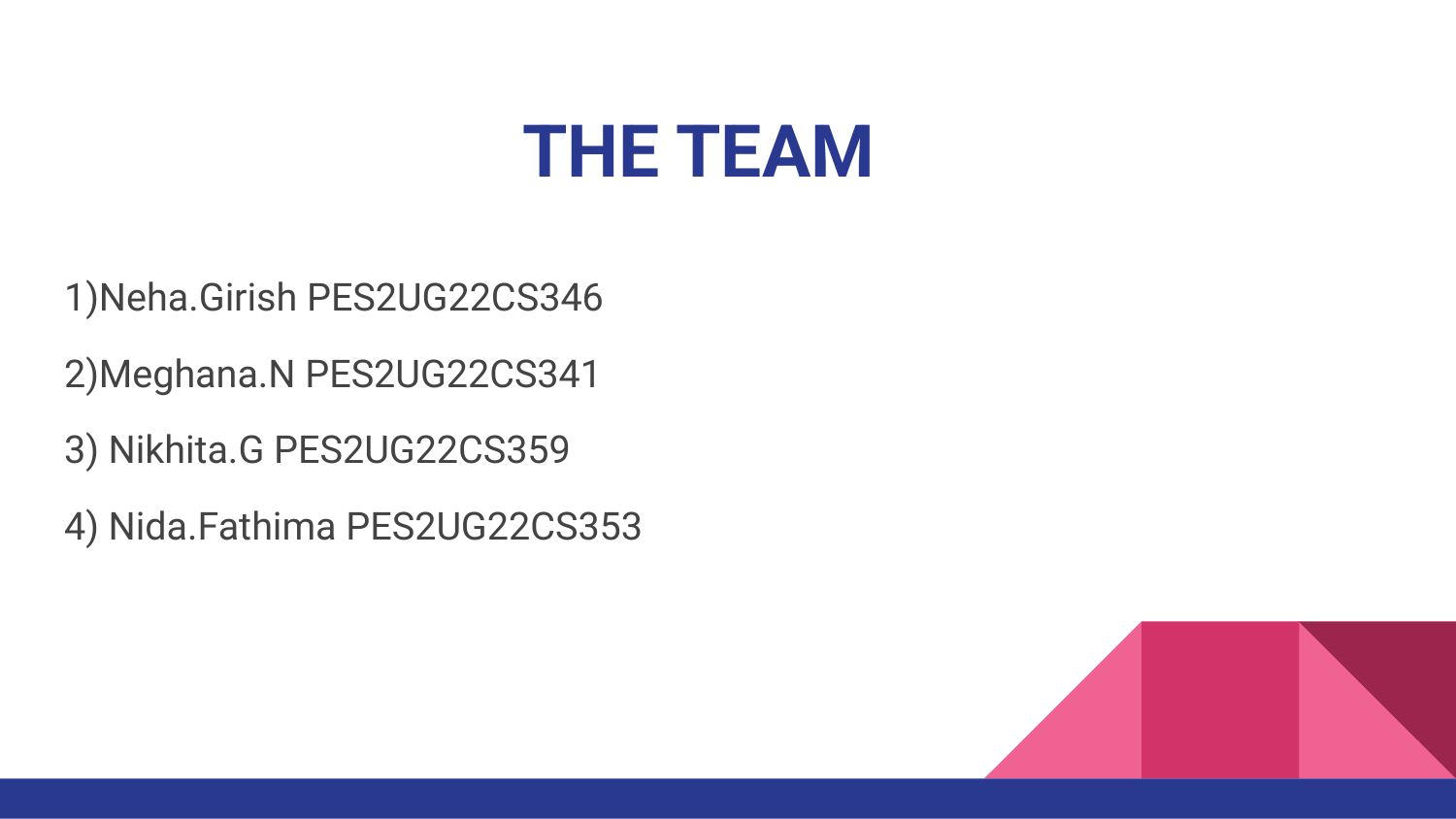

# THE TEAM

1)Neha.Girish PES2UG22CS346
2)Meghana.N PES2UG22CS341
3) Nikhita.G PES2UG22CS359
4) Nida.Fathima PES2UG22CS353